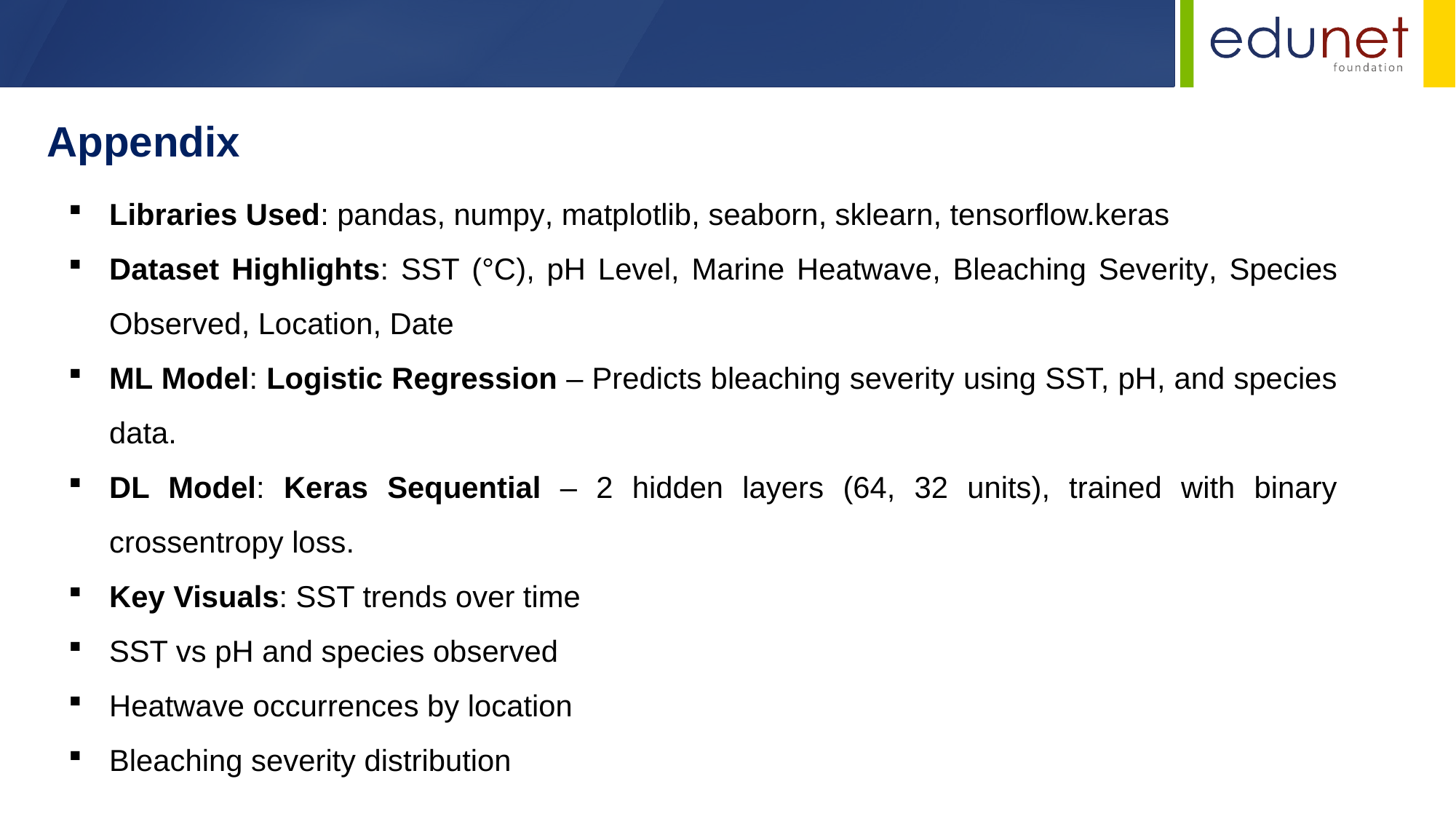

Appendix
Libraries Used: pandas, numpy, matplotlib, seaborn, sklearn, tensorflow.keras
Dataset Highlights: SST (°C), pH Level, Marine Heatwave, Bleaching Severity, Species Observed, Location, Date
ML Model: Logistic Regression – Predicts bleaching severity using SST, pH, and species data.
DL Model: Keras Sequential – 2 hidden layers (64, 32 units), trained with binary crossentropy loss.
Key Visuals: SST trends over time
SST vs pH and species observed
Heatwave occurrences by location
Bleaching severity distribution